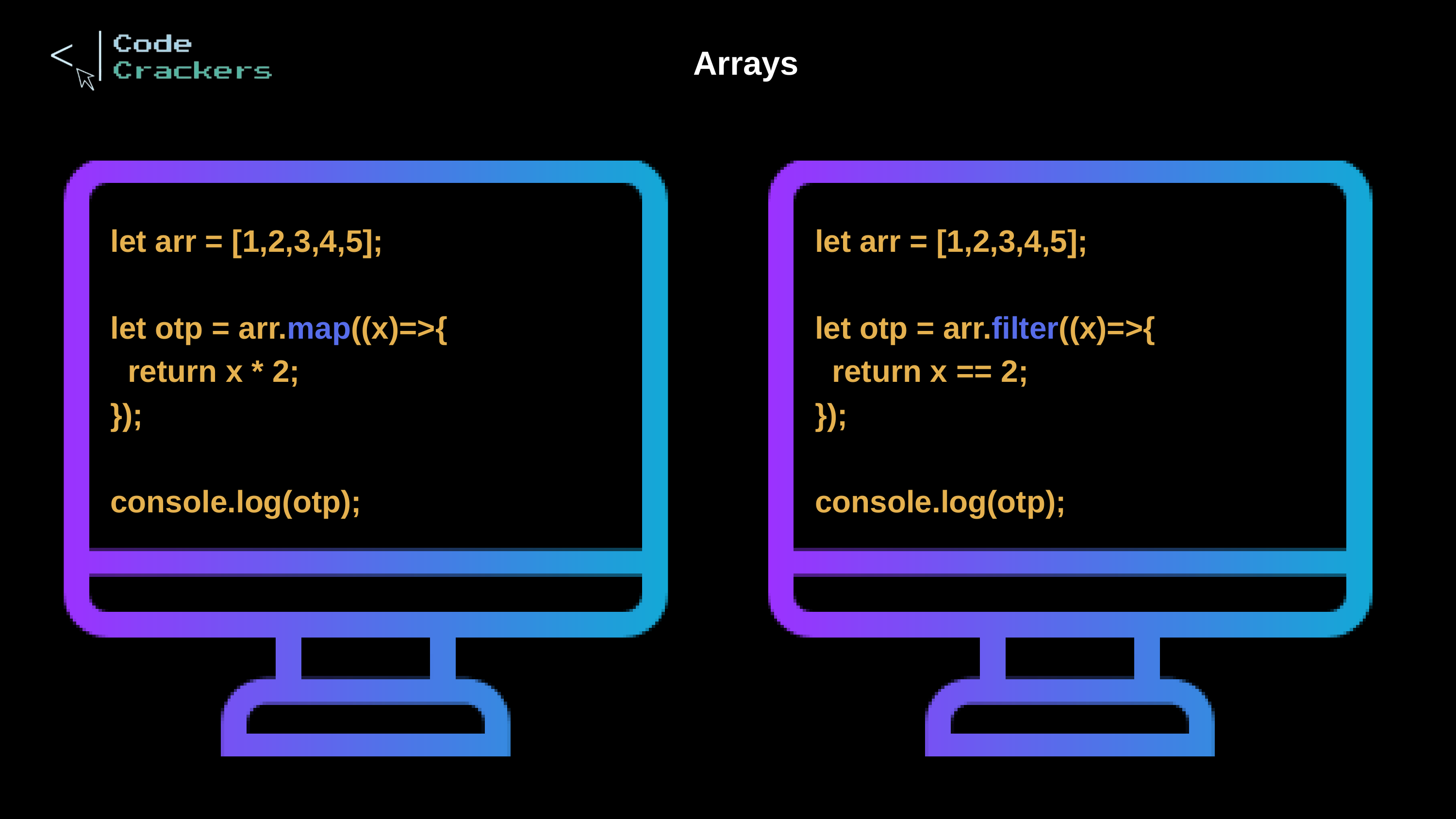

Arrays

let arr = [1,2,3,4,5];

let otp = arr.map((x)=>{
  return x * 2;
});

console.log(otp);
let arr = [1,2,3,4,5];

let otp = arr.filter((x)=>{
  return x == 2;
});

console.log(otp);